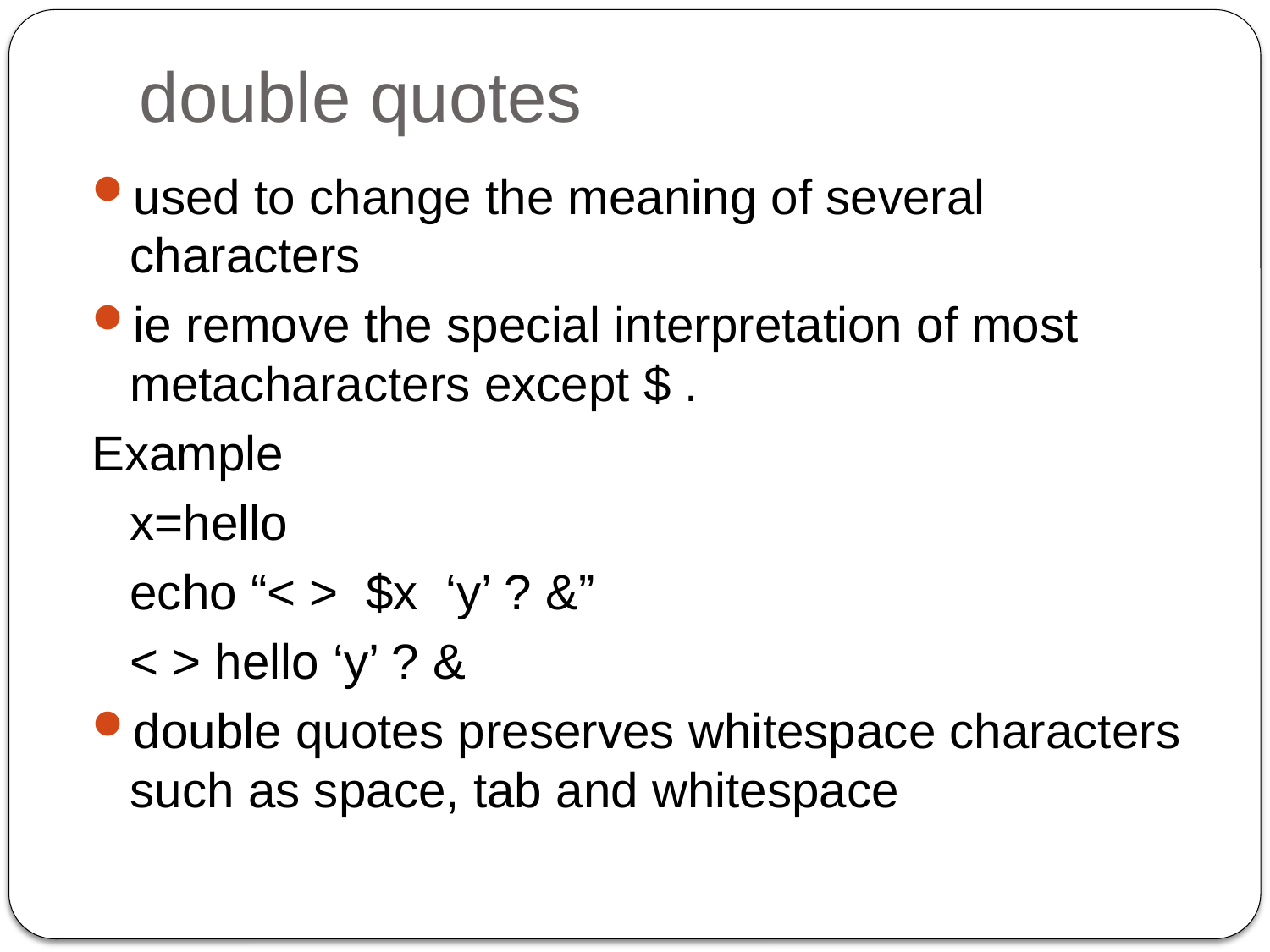

# double quotes
used to change the meaning of several characters
ie remove the special interpretation of most metacharacters except $ .
Example
	x=hello
	echo “< >  $x  ‘y’ ? &”
	< > hello ‘y’ ? &
double quotes preserves whitespace characters such as space, tab and whitespace